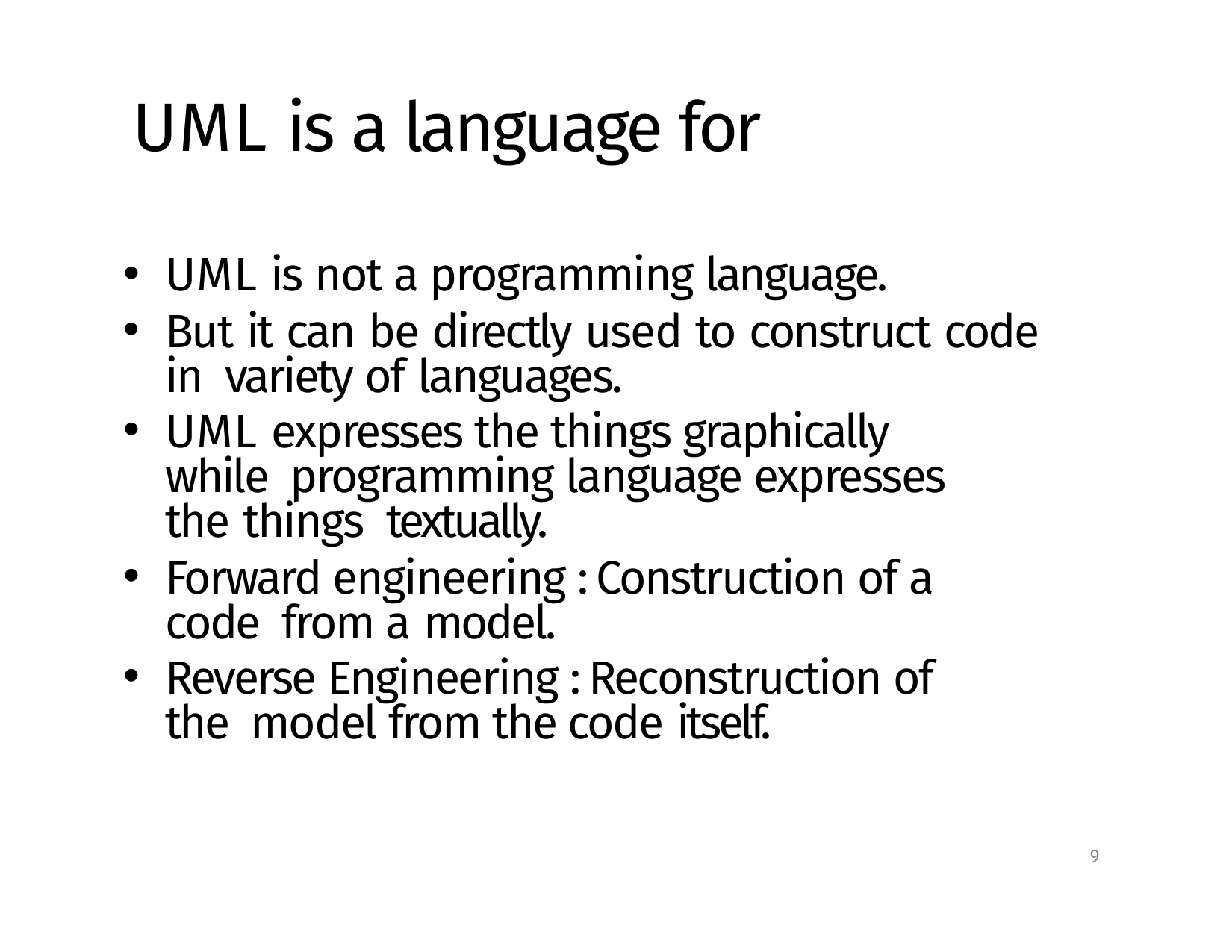

# UML is a language for Constructing

UML is not a programming language.
But it can be directly used to construct code in  variety of languages.
UML expresses the things graphically while  programming language expresses the things  textually.
Forward engineering : Construction of a code  from a model.
Reverse Engineering : Reconstruction of the  model from the code itself.

9